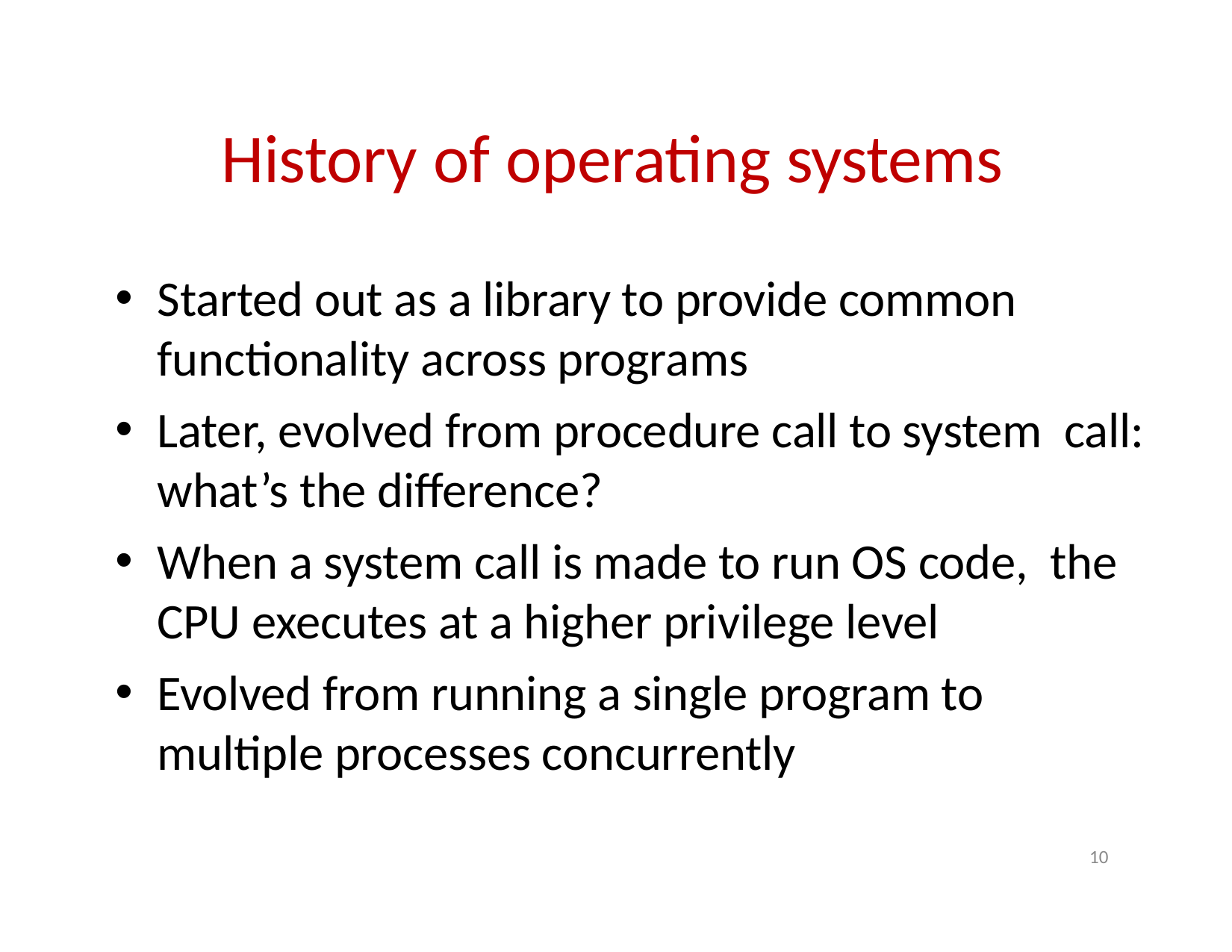

# History of operating systems
Started out as a library to provide common  functionality across programs
Later, evolved from procedure call to system  call: what’s the difference?
When a system call is made to run OS code,  the CPU executes at a higher privilege level
Evolved from running a single program to  multiple processes concurrently

10